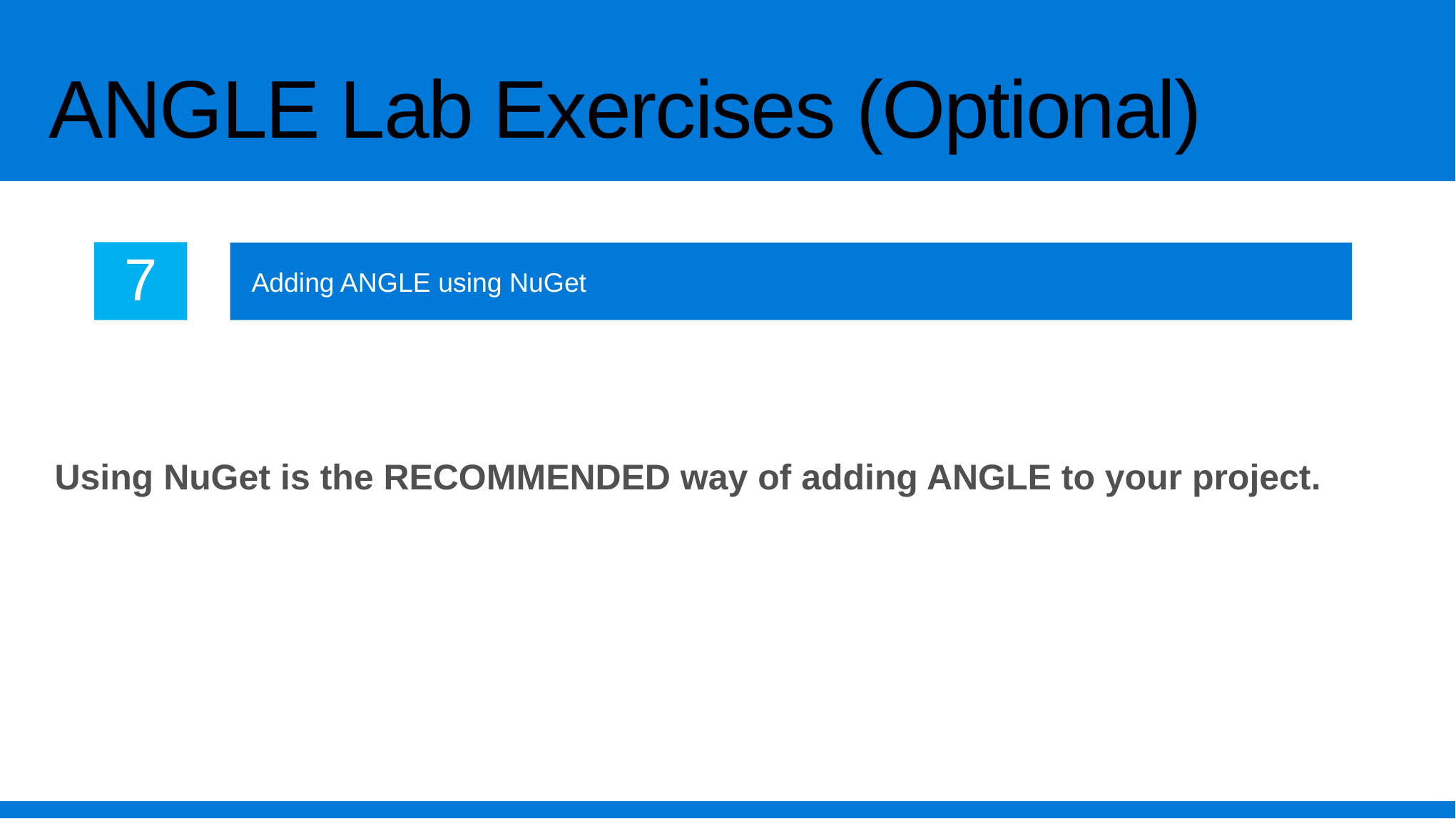

# ANGLE Lab Exercises (Optional)
Using NuGet is the RECOMMENDED way of adding ANGLE to your project.se C++ app types:

7
Adding ANGLE using NuGet